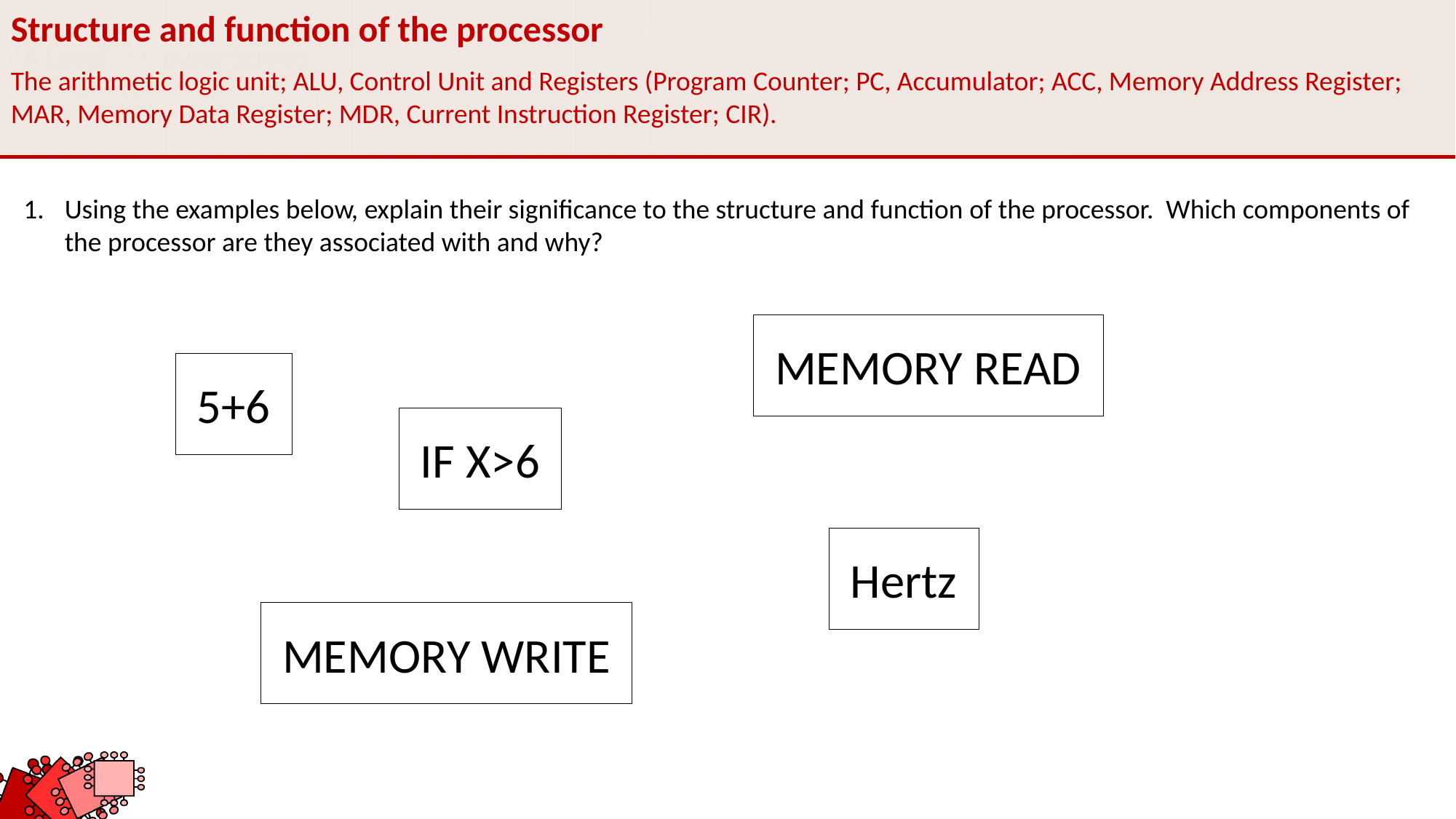

Structure and function of the processor
The arithmetic logic unit; ALU, Control Unit and Registers (Program Counter; PC, Accumulator; ACC, Memory Address Register; MAR, Memory Data Register; MDR, Current Instruction Register; CIR).
Using the examples below, explain their significance to the structure and function of the processor.  Which components of the processor are they associated with and why?
MEMORY READ
5+6
IF X>6
Hertz
MEMORY WRITE